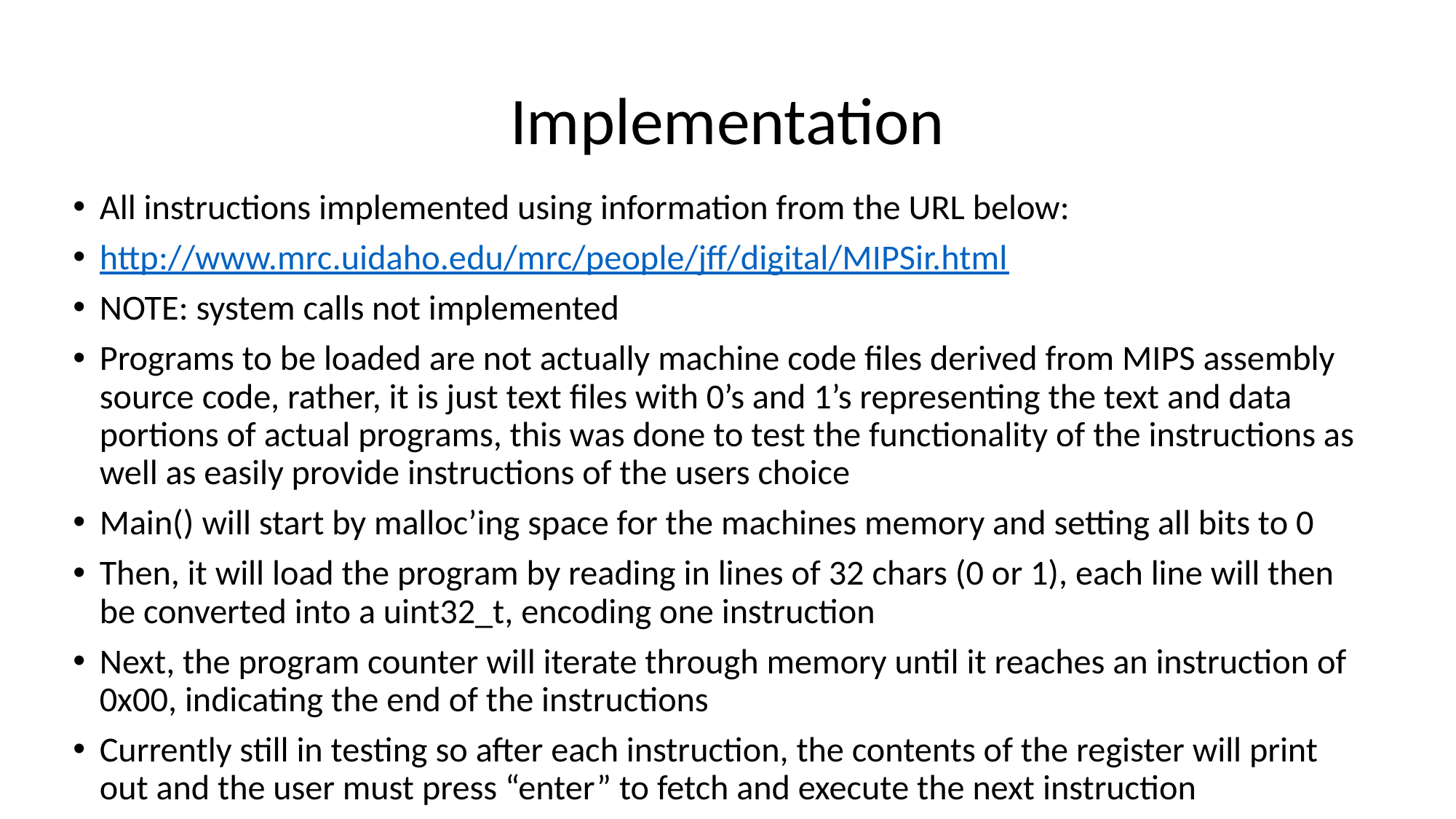

# Implementation
All instructions implemented using information from the URL below:
http://www.mrc.uidaho.edu/mrc/people/jff/digital/MIPSir.html
NOTE: system calls not implemented
Programs to be loaded are not actually machine code files derived from MIPS assembly source code, rather, it is just text files with 0’s and 1’s representing the text and data portions of actual programs, this was done to test the functionality of the instructions as well as easily provide instructions of the users choice
Main() will start by malloc’ing space for the machines memory and setting all bits to 0
Then, it will load the program by reading in lines of 32 chars (0 or 1), each line will then be converted into a uint32_t, encoding one instruction
Next, the program counter will iterate through memory until it reaches an instruction of 0x00, indicating the end of the instructions
Currently still in testing so after each instruction, the contents of the register will print out and the user must press “enter” to fetch and execute the next instruction